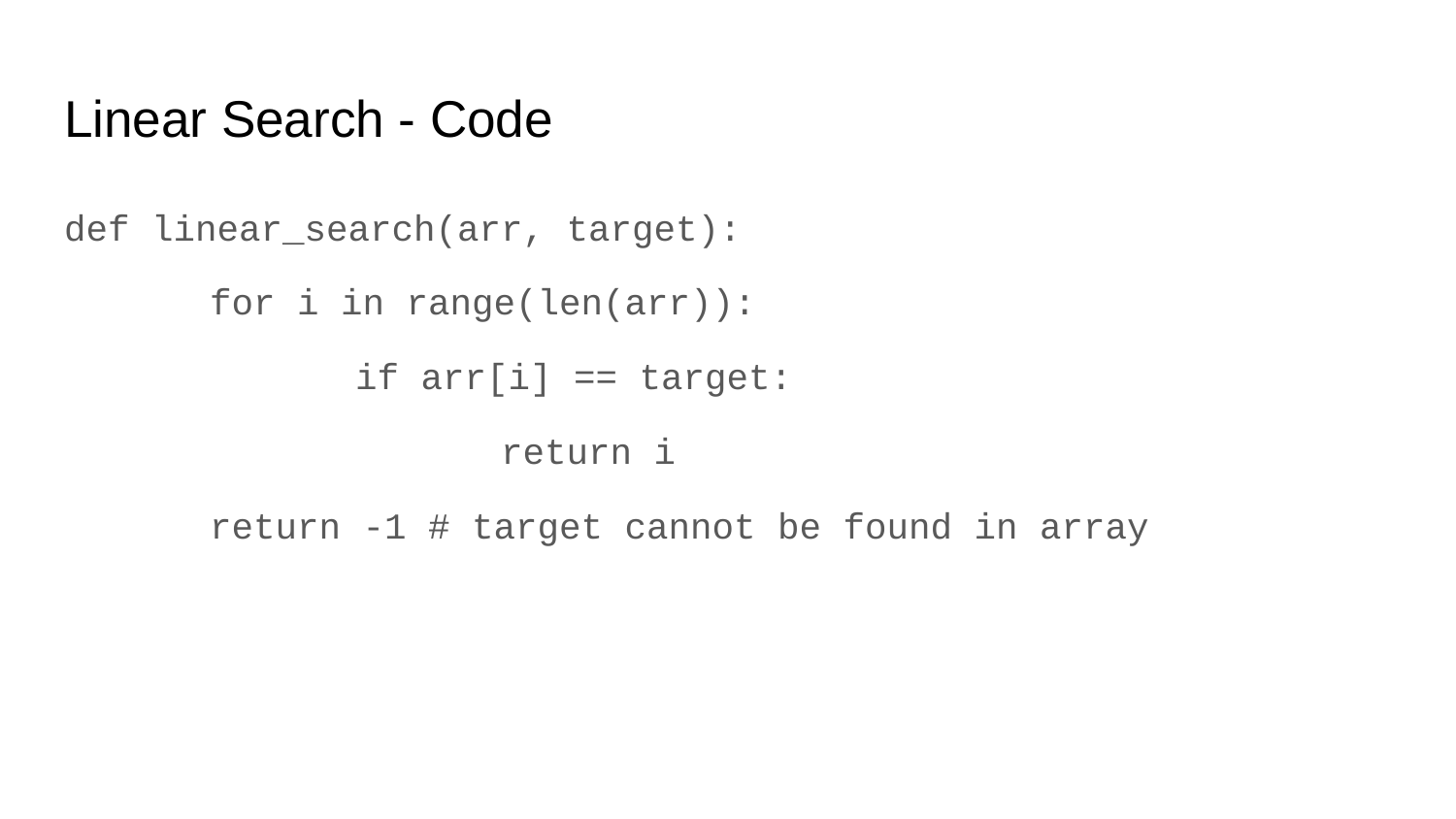

# Linear Search - Code
def linear_search(arr, target):
	for i in range(len(arr)):
		if arr[i] == target:
			return i
	return -1 # target cannot be found in array